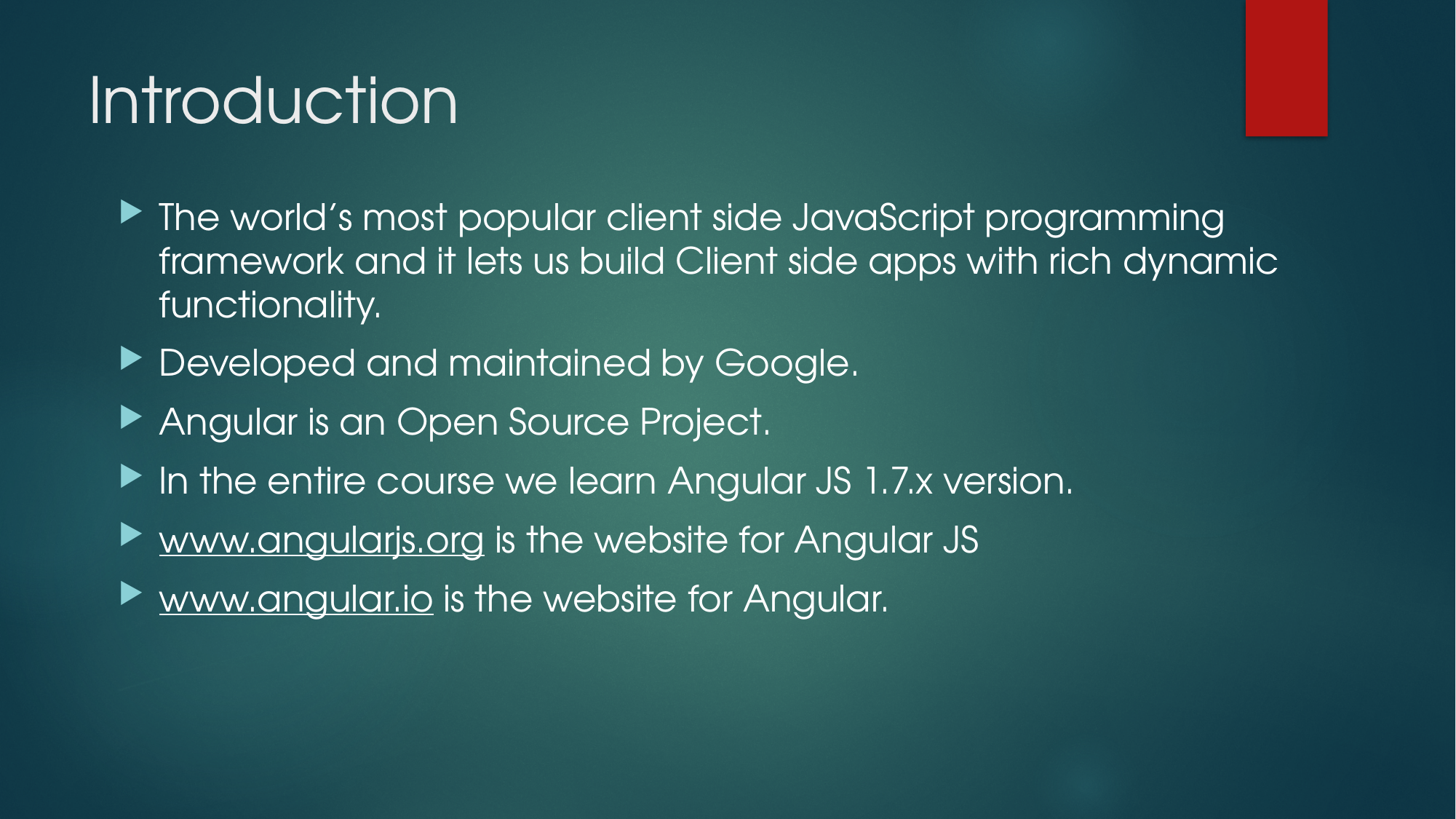

# Introduction
The world’s most popular client side JavaScript programming framework and it lets us build Client side apps with rich dynamic functionality.
Developed and maintained by Google.
Angular is an Open Source Project.
In the entire course we learn Angular JS 1.7.x version.
www.angularjs.org is the website for Angular JS
www.angular.io is the website for Angular.